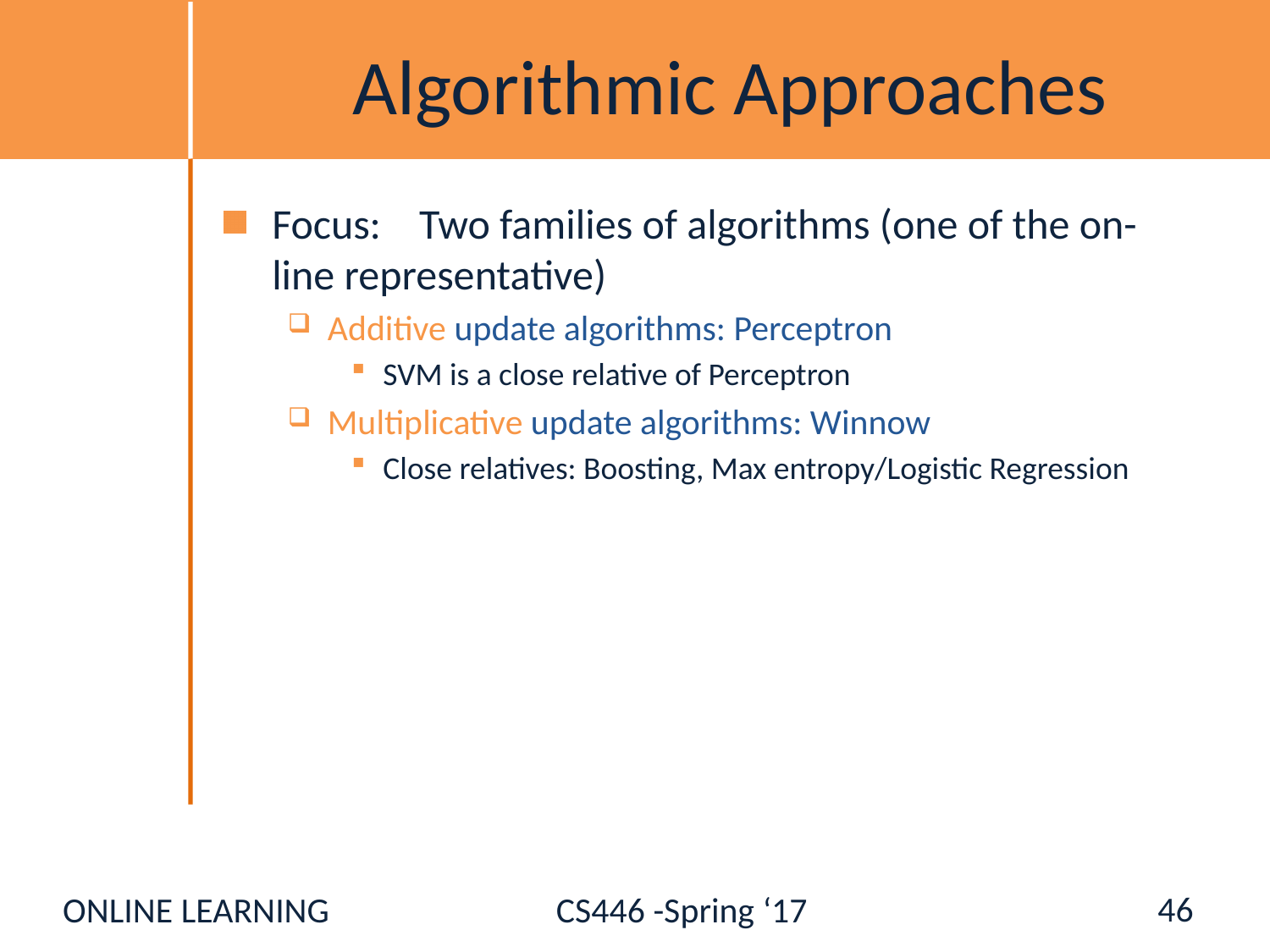

# Algorithmic Approaches
Focus:    Two families of algorithms (one of the on-line representative)
Additive update algorithms: Perceptron
SVM is a close relative of Perceptron
Multiplicative update algorithms: Winnow
Close relatives: Boosting, Max entropy/Logistic Regression
46